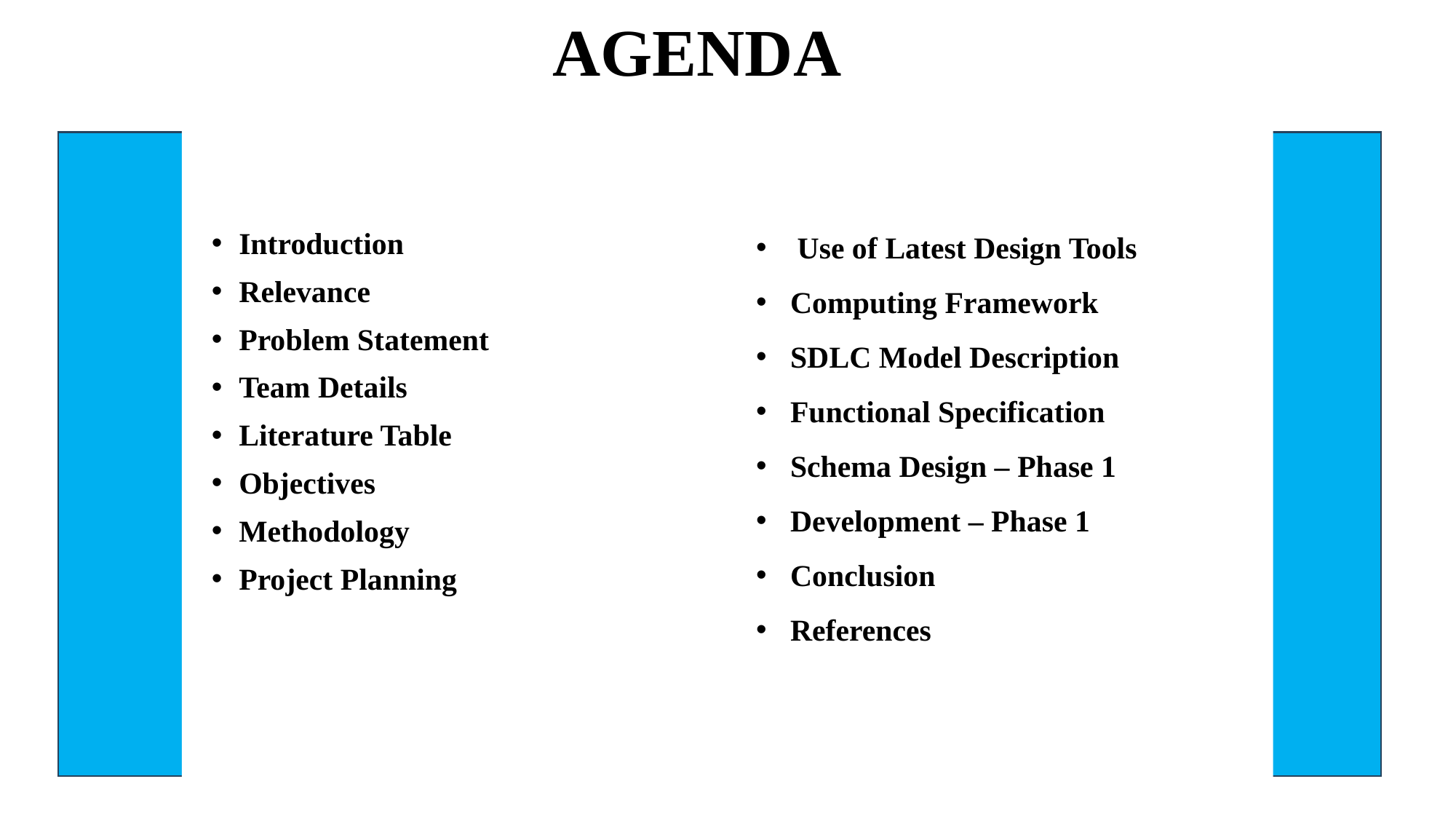

# AGENDA

Introduction
Relevance
Problem Statement
Team Details
Literature Table
Objectives
Methodology
Project Planning

Use of Latest Design Tools
Computing Framework
SDLC Model Description
Functional Specification
Schema Design – Phase 1
Development – Phase 1
Conclusion
References